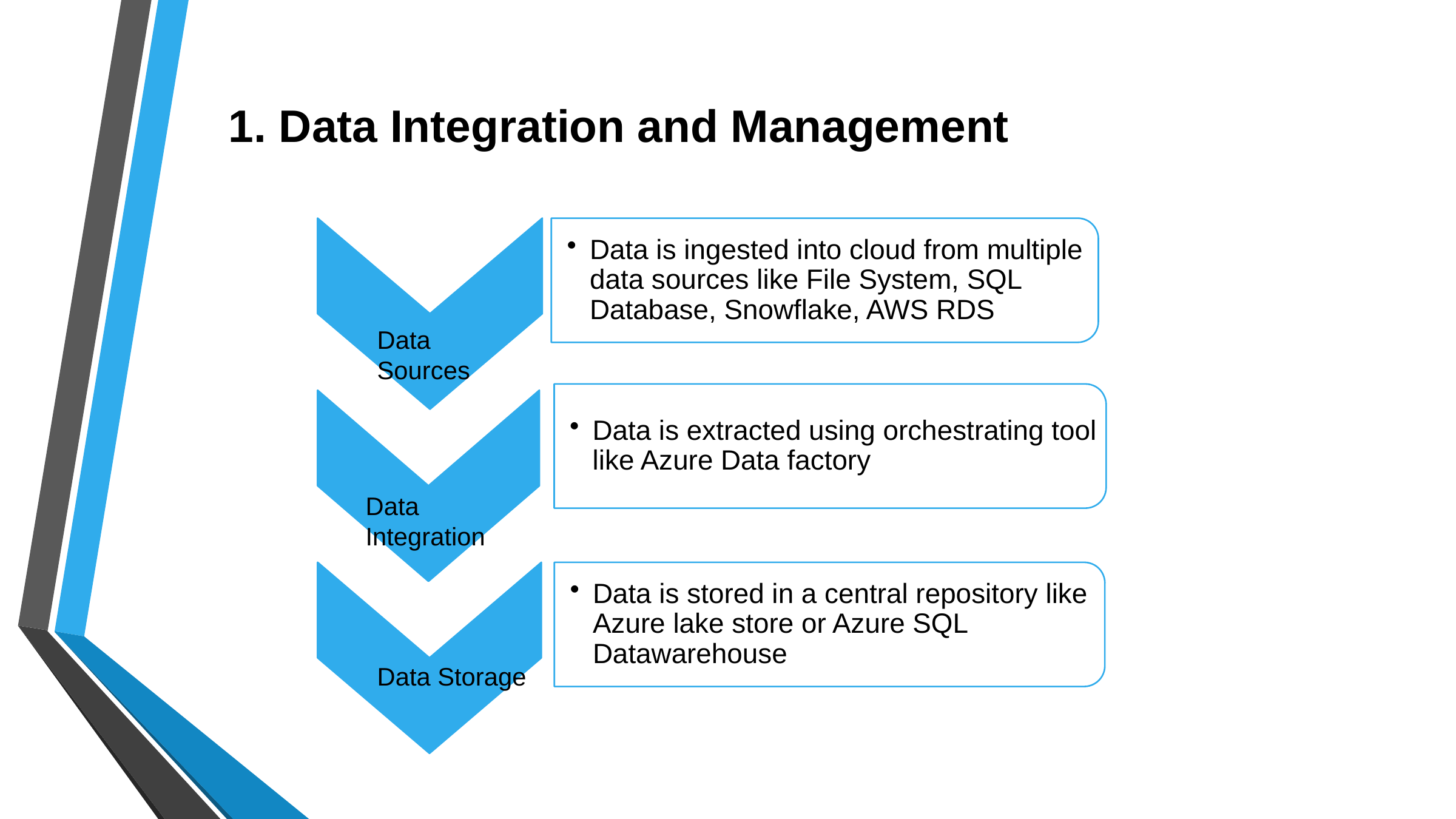

1. Data Integration and Management

Data is ingested into cloud from multiple data sources like File System, SQL Database, Snowflake, AWS RDS

Data is extracted using orchestrating tool like Azure Data factory

Data is stored in a central repository like Azure lake store or Azure SQL Datawarehouse
Data Sources
Data Integration
Data Storage